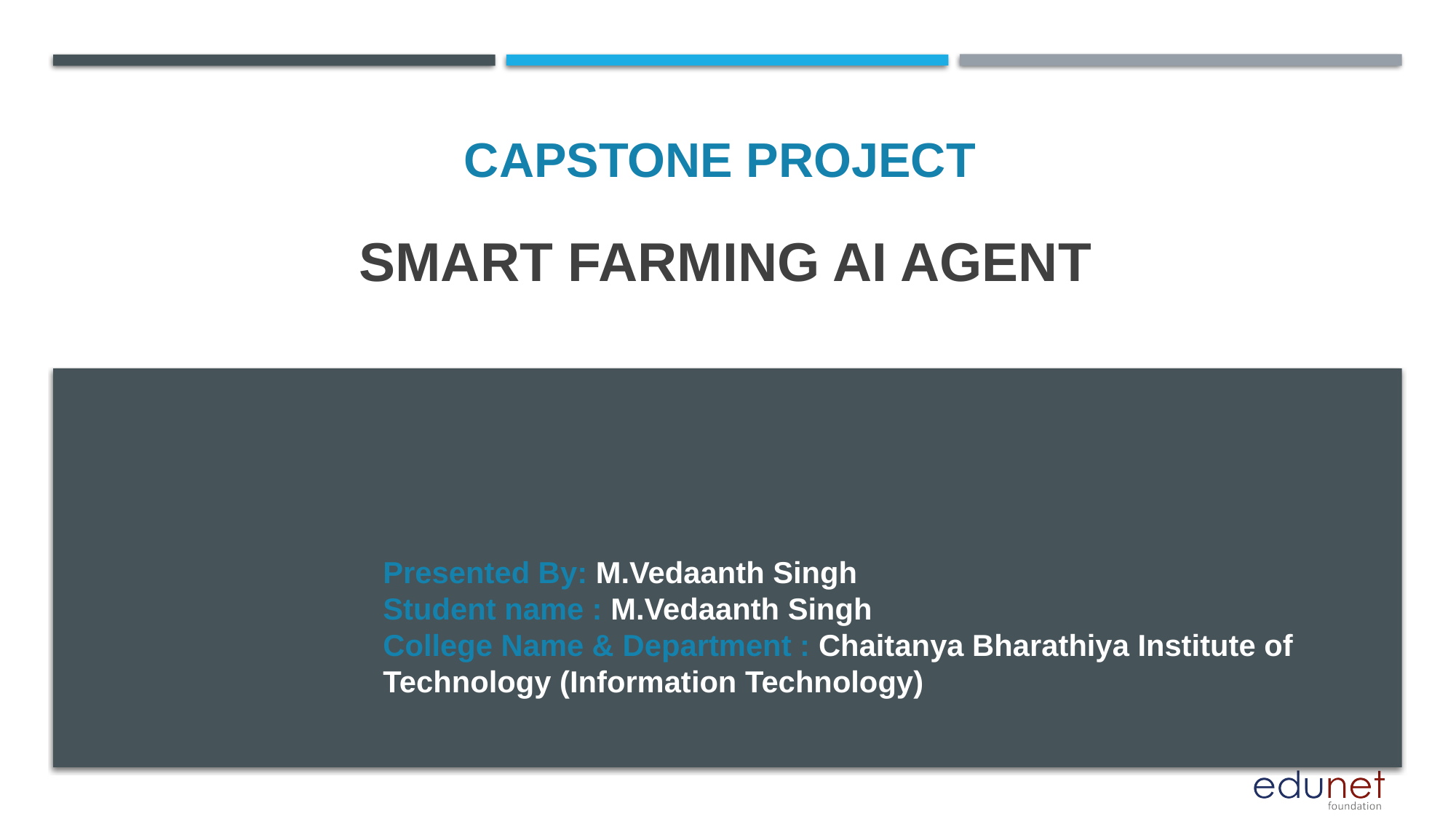

# Smart Farming AI Agent
CAPSTONE PROJECT
Presented By: M.Vedaanth Singh
Student name : M.Vedaanth Singh
College Name & Department : Chaitanya Bharathiya Institute of Technology (Information Technology)